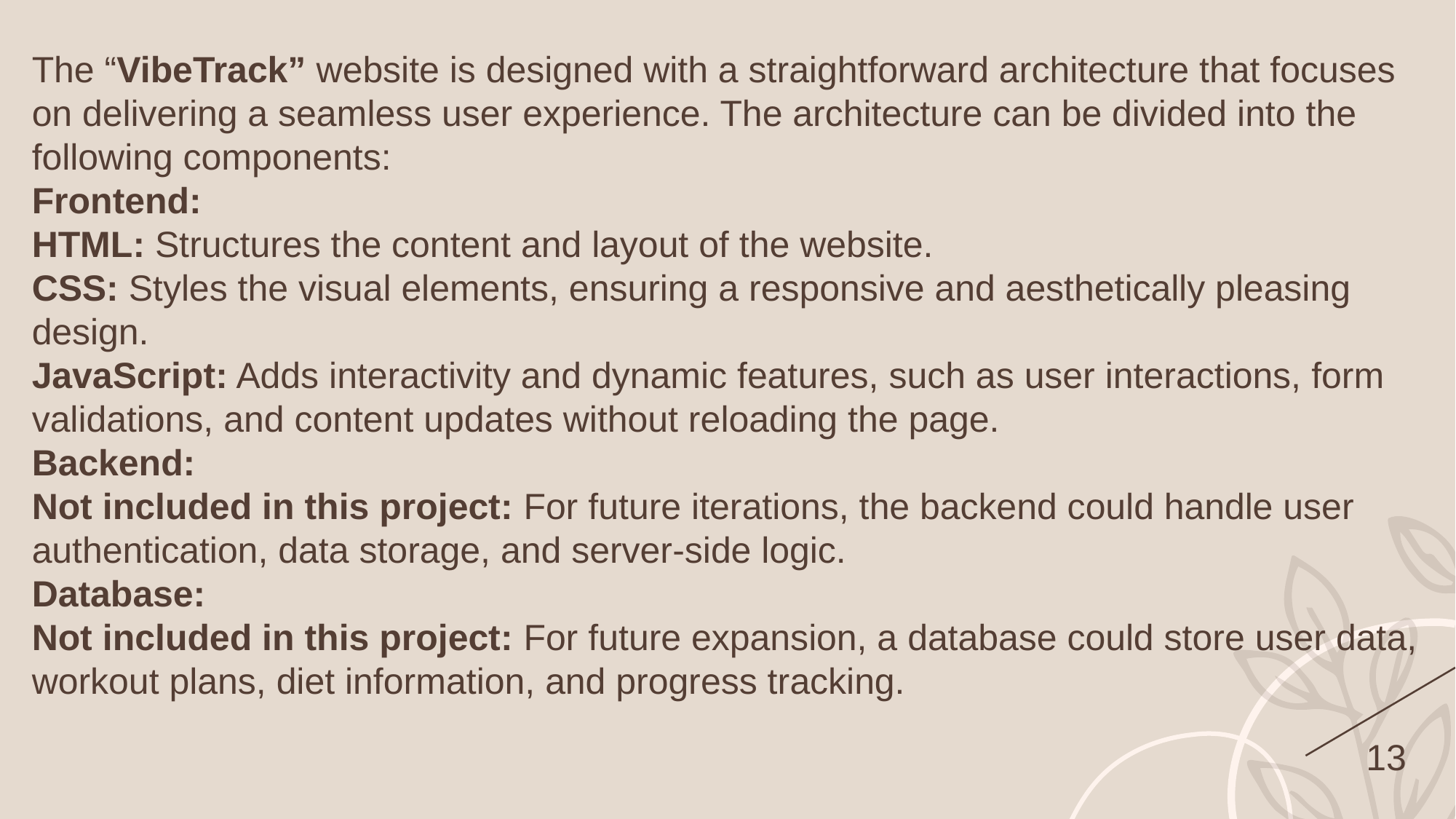

The “VibeTrack” website is designed with a straightforward architecture that focuses on delivering a seamless user experience. The architecture can be divided into the following components:
Frontend:
HTML: Structures the content and layout of the website.
CSS: Styles the visual elements, ensuring a responsive and aesthetically pleasing design.
JavaScript: Adds interactivity and dynamic features, such as user interactions, form validations, and content updates without reloading the page.
Backend:
Not included in this project: For future iterations, the backend could handle user authentication, data storage, and server-side logic.
Database:
Not included in this project: For future expansion, a database could store user data, workout plans, diet information, and progress tracking.
13